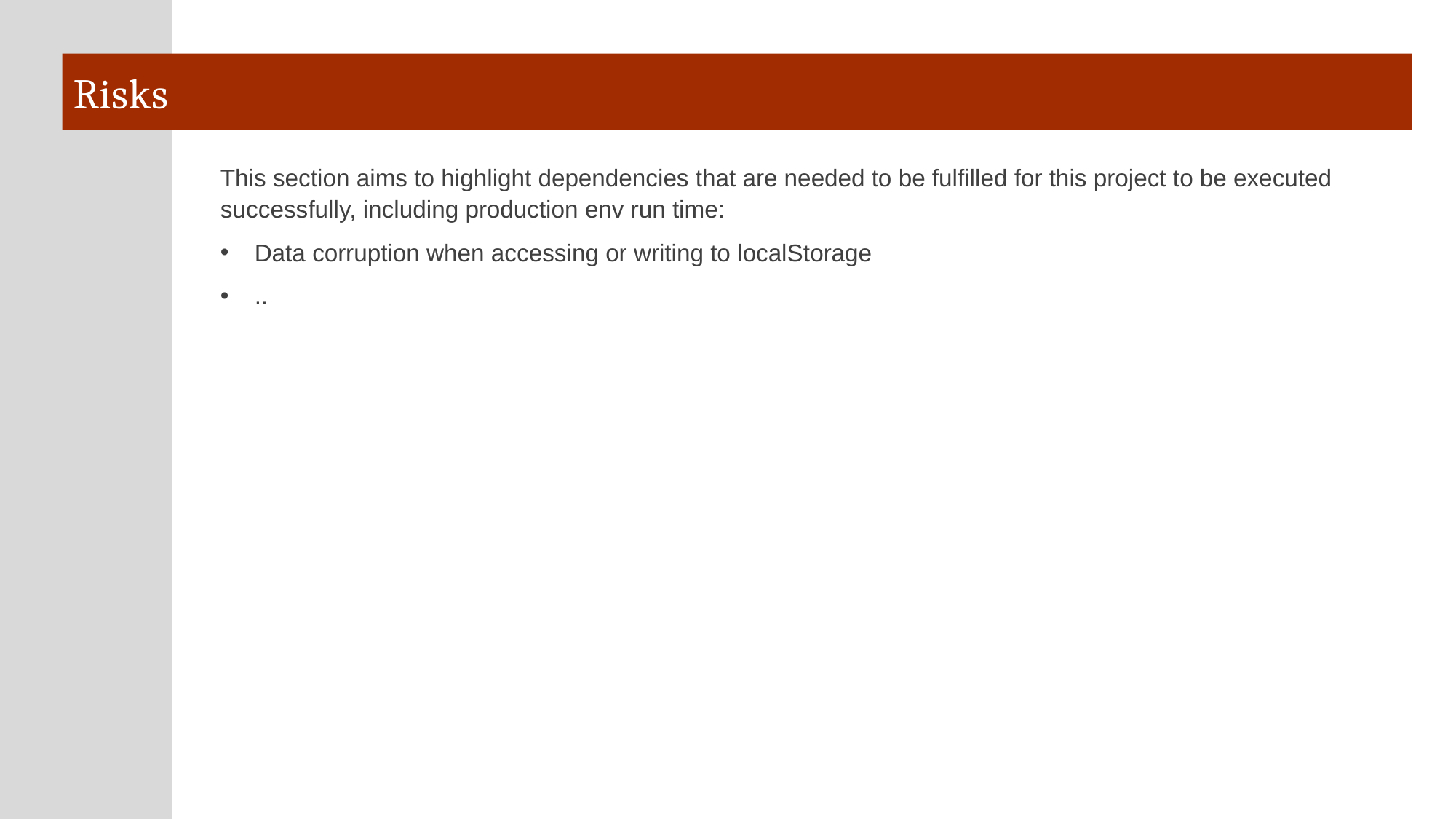

# Risks
This section aims to highlight dependencies that are needed to be fulfilled for this project to be executed successfully, including production env run time:
Data corruption when accessing or writing to localStorage
..